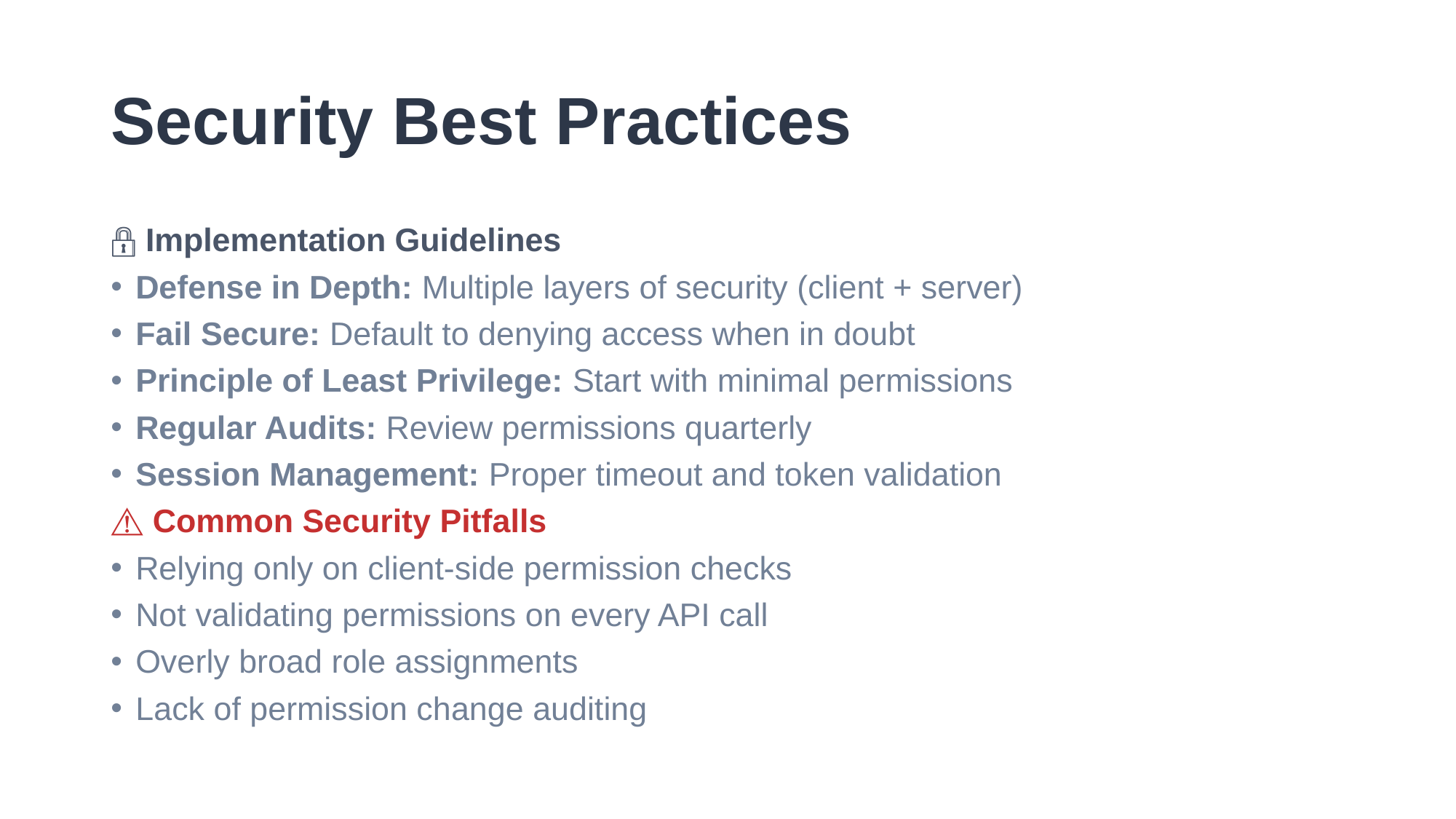

# Security Best Practices
🔒 Implementation Guidelines
Defense in Depth: Multiple layers of security (client + server)
Fail Secure: Default to denying access when in doubt
Principle of Least Privilege: Start with minimal permissions
Regular Audits: Review permissions quarterly
Session Management: Proper timeout and token validation
⚠️ Common Security Pitfalls
Relying only on client-side permission checks
Not validating permissions on every API call
Overly broad role assignments
Lack of permission change auditing